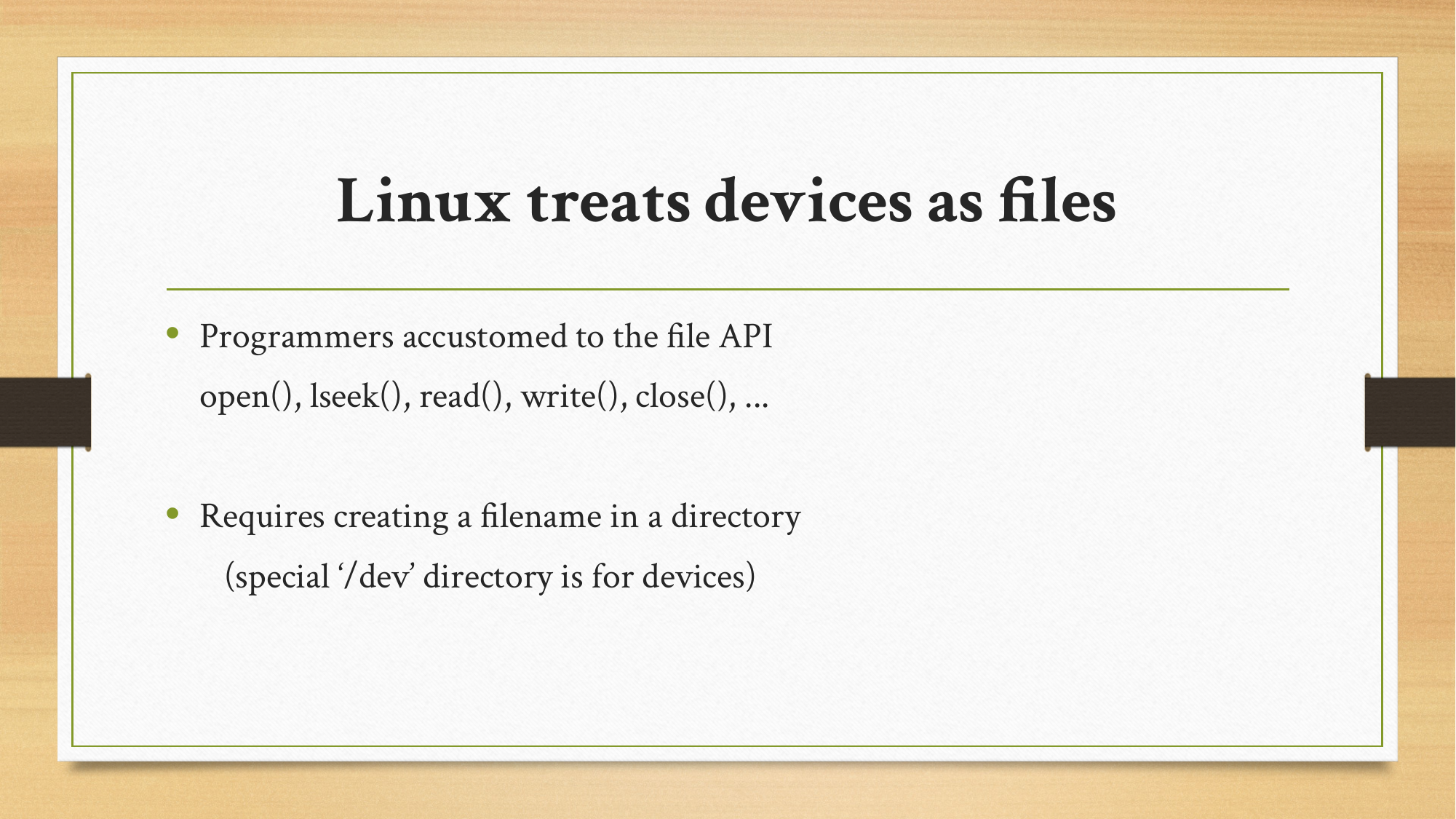

# Linux treats devices as files
Programmers accustomed to the file API
   	open(), lseek(), read(), write(), close(), ...

Requires creating a filename in a directory
	   (special ‘/dev’ directory is for devices)